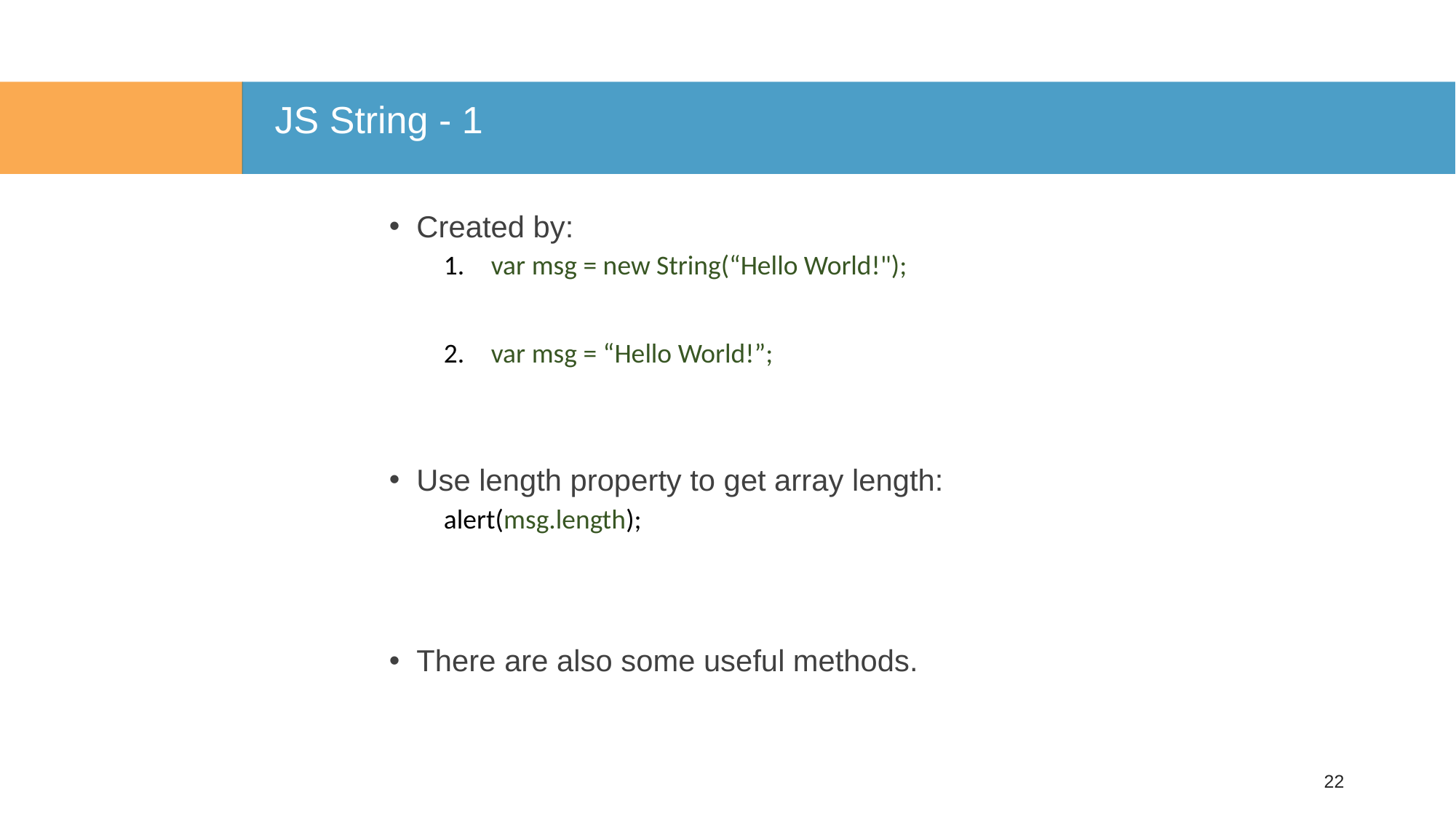

# JS String - 1
Created by:
 var msg = new String(“Hello World!");

 var msg = “Hello World!”;

Use length property to get array length:
alert(msg.length);

There are also some useful methods.

22